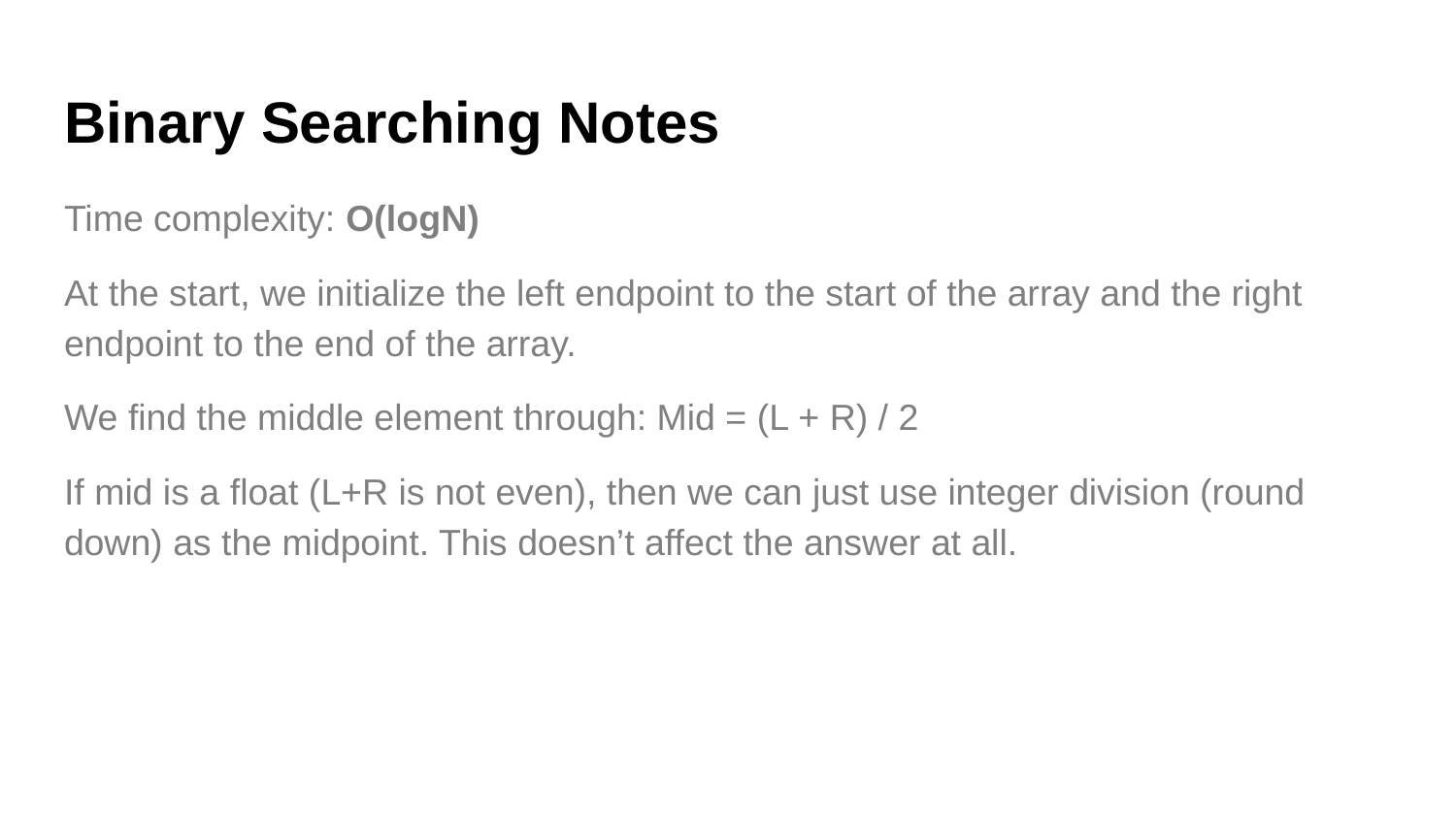

# Binary Searching Notes
Time complexity: O(logN)
At the start, we initialize the left endpoint to the start of the array and the right endpoint to the end of the array.
We find the middle element through: Mid = (L + R) / 2
If mid is a float (L+R is not even), then we can just use integer division (round down) as the midpoint. This doesn’t affect the answer at all.